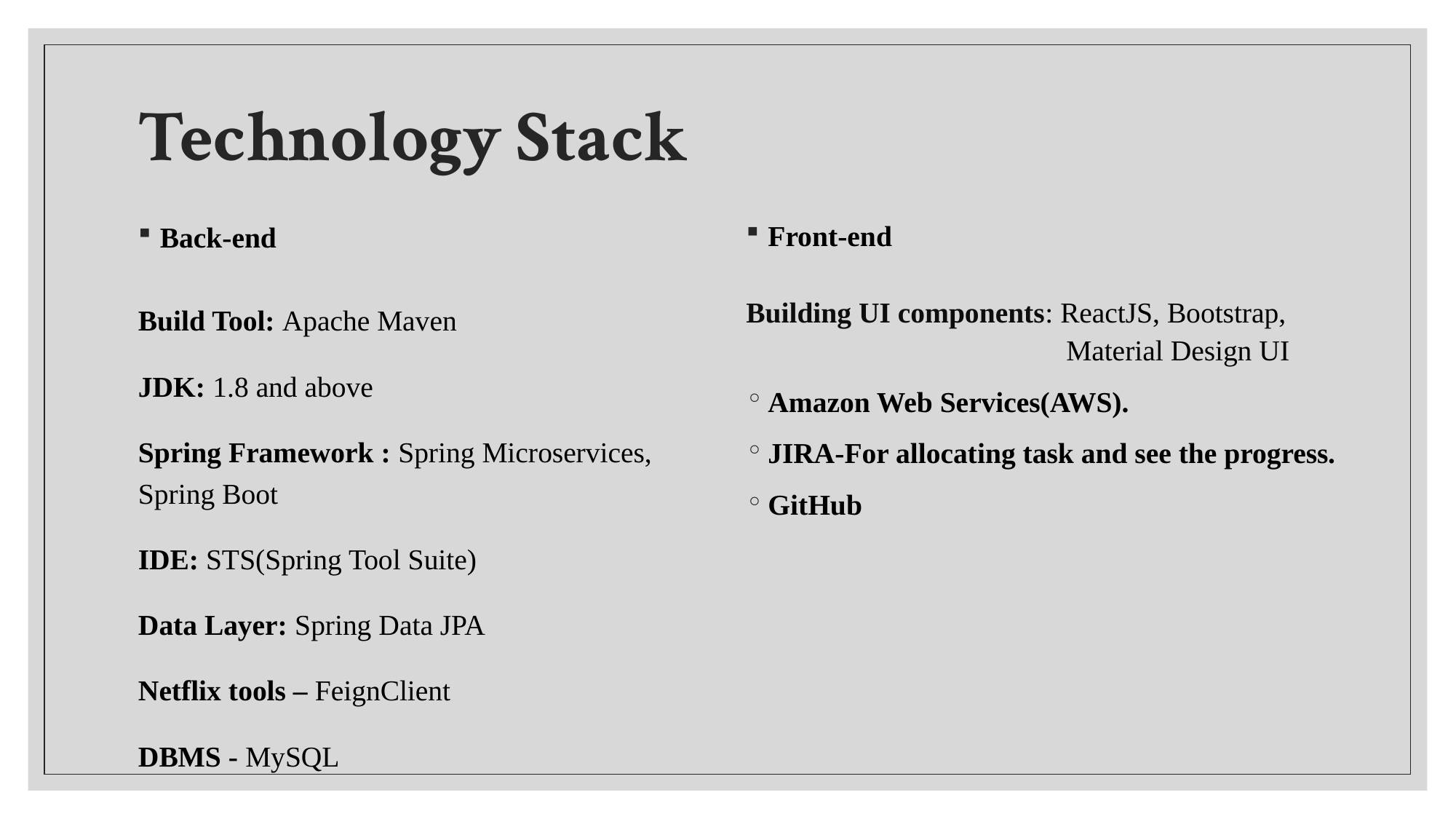

# Technology Stack
Back-end

Build Tool: Apache Maven
JDK: 1.8 and above
Spring Framework : Spring Microservices, Spring Boot
IDE: STS(Spring Tool Suite)
Data Layer: Spring Data JPA
Netflix tools – FeignClient
DBMS - MySQL

Front-end

Building UI components: ReactJS, Bootstrap,
		              Material Design UI
Amazon Web Services(AWS).
JIRA-For allocating task and see the progress.
GitHub